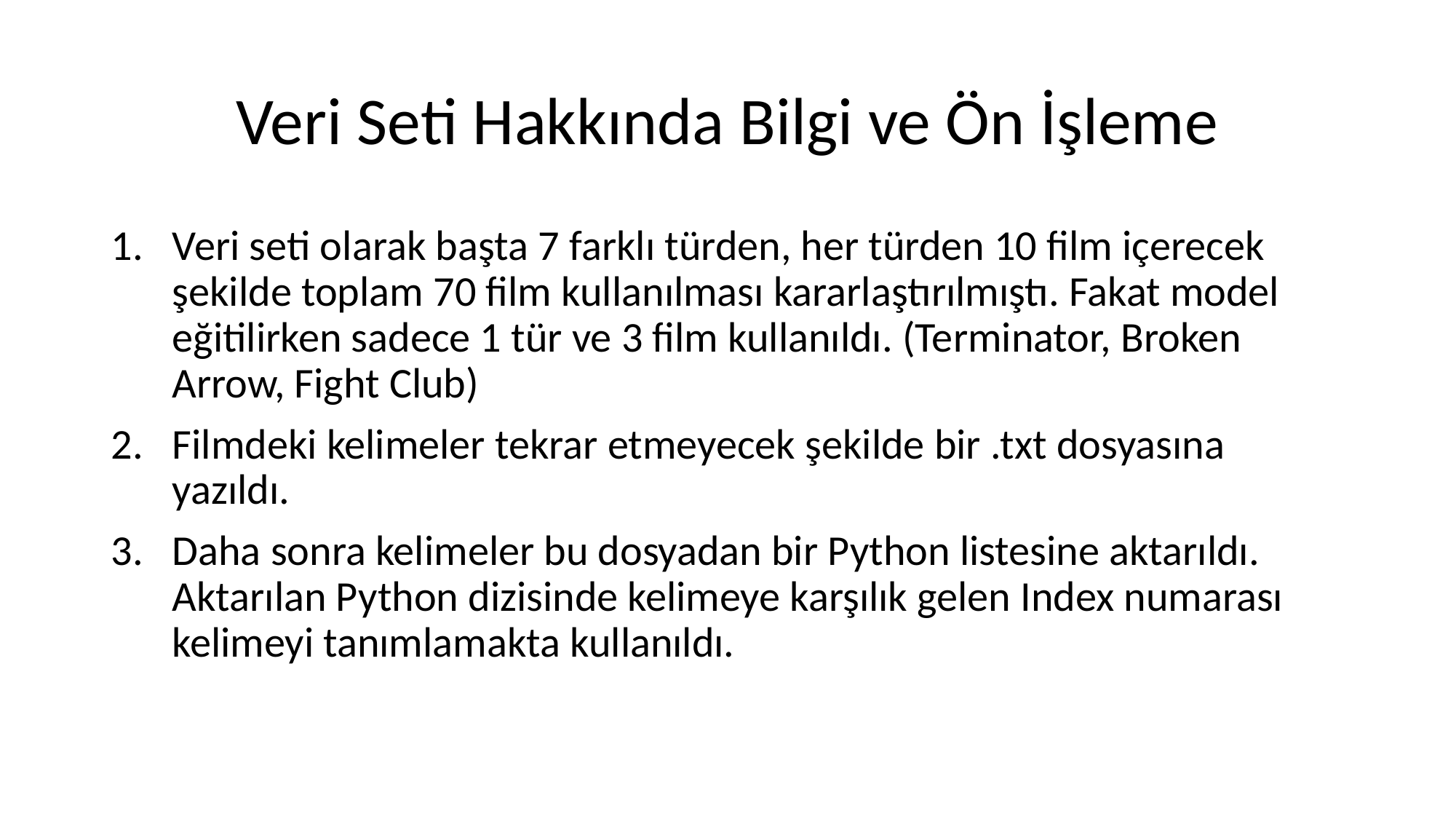

# Veri Seti Hakkında Bilgi ve Ön İşleme
Veri seti olarak başta 7 farklı türden, her türden 10 film içerecek şekilde toplam 70 film kullanılması kararlaştırılmıştı. Fakat model eğitilirken sadece 1 tür ve 3 film kullanıldı. (Terminator, Broken Arrow, Fight Club)
Filmdeki kelimeler tekrar etmeyecek şekilde bir .txt dosyasına yazıldı.
Daha sonra kelimeler bu dosyadan bir Python listesine aktarıldı. Aktarılan Python dizisinde kelimeye karşılık gelen Index numarası kelimeyi tanımlamakta kullanıldı.